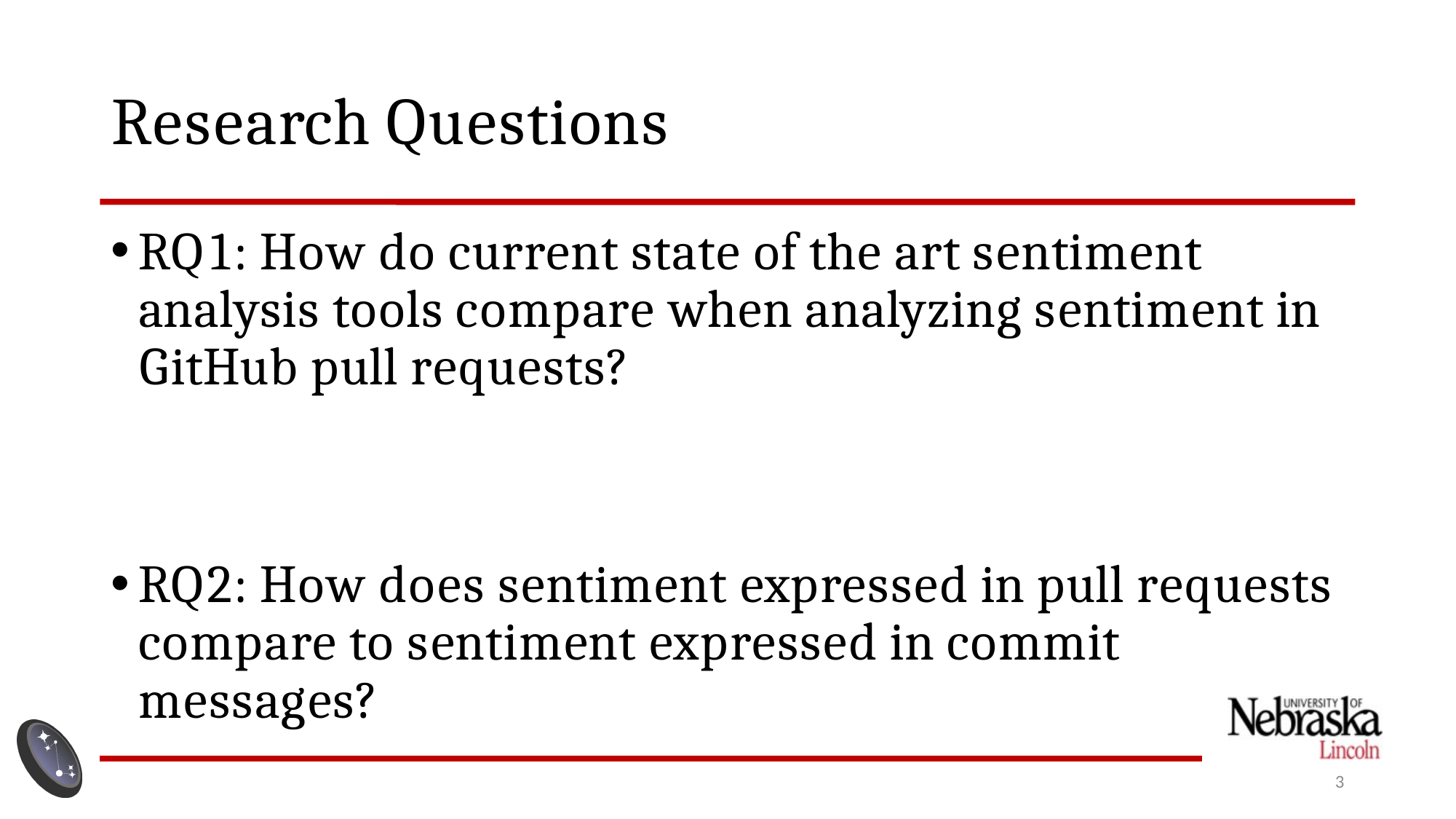

# Research Questions
RQ1: How do current state of the art sentiment analysis tools compare when analyzing sentiment in GitHub pull requests?

RQ2: How does sentiment expressed in pull requests compare to sentiment expressed in commit messages?

3